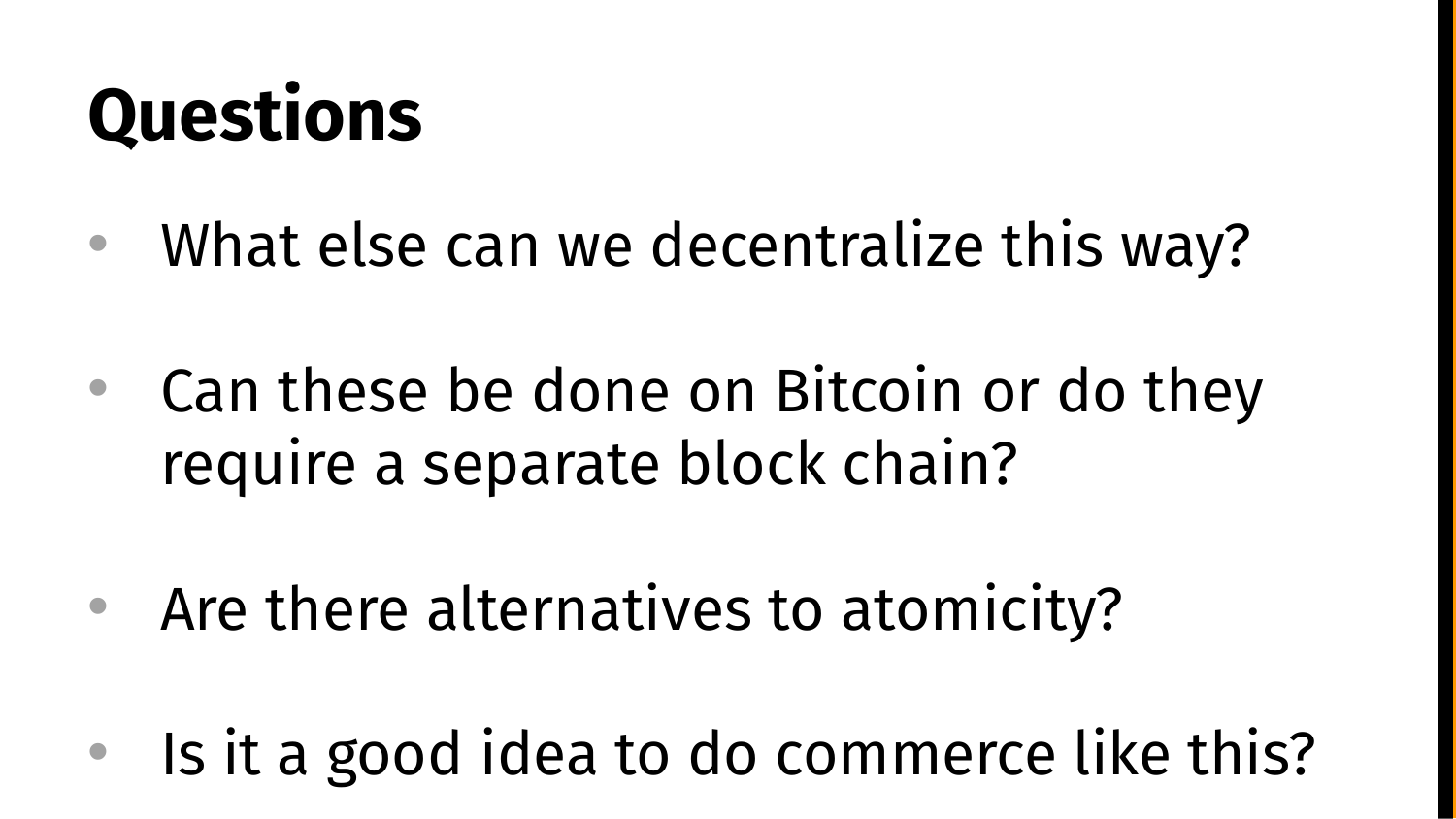

# Questions
What else can we decentralize this way?

Can these be done on Bitcoin or do they require a separate block chain?

Are there alternatives to atomicity?

Is it a good idea to do commerce like this?